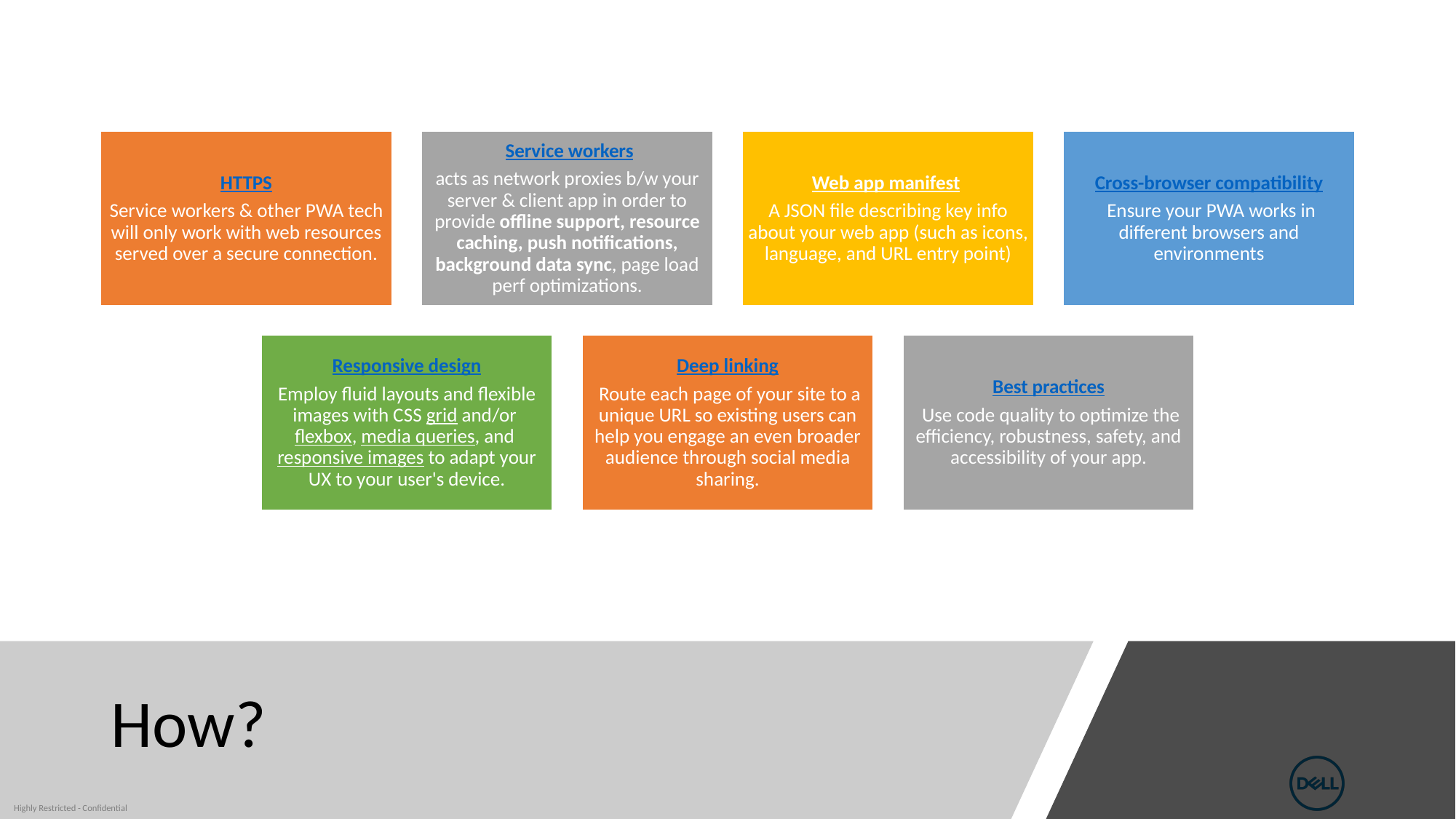

HTTPS
Service workers & other PWA tech will only work with web resources served over a secure connection.
 Service workers
acts as network proxies b/w your server & client app in order to provide offline support, resource caching, push notifications, background data sync, page load perf optimizations.
Web app manifest
A JSON file describing key info about your web app (such as icons, language, and URL entry point)
Cross-browser compatibility
 Ensure your PWA works in different browsers and environments
Responsive design
Employ fluid layouts and flexible images with CSS grid and/or flexbox, media queries, and responsive images to adapt your UX to your user's device.
Deep linking
 Route each page of your site to a unique URL so existing users can help you engage an even broader audience through social media sharing.
Best practices
 Use code quality to optimize the efficiency, robustness, safety, and accessibility of your app.

How?